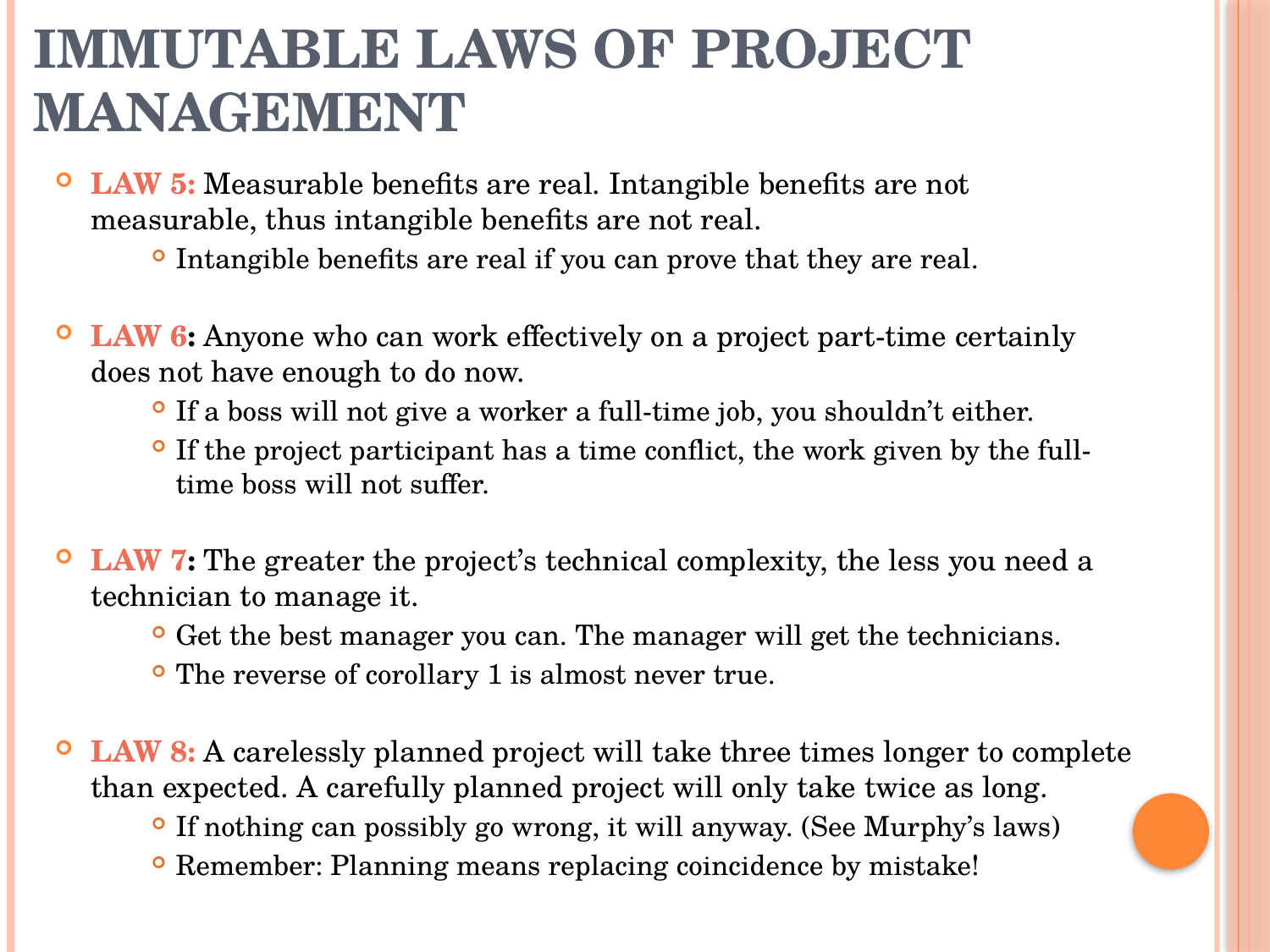

# Immutable Laws of Project Management
LAW 5: Measurable benefits are real. Intangible benefits are not measurable, thus intangible benefits are not real.
Intangible benefits are real if you can prove that they are real.
LAW 6: Anyone who can work effectively on a project part-time certainly does not have enough to do now.
If a boss will not give a worker a full-time job, you shouldn’t either.
If the project participant has a time conflict, the work given by the full-time boss will not suffer.
LAW 7: The greater the project’s technical complexity, the less you need a technician to manage it.
Get the best manager you can. The manager will get the technicians.
The reverse of corollary 1 is almost never true.
LAW 8: A carelessly planned project will take three times longer to complete than expected. A carefully planned project will only take twice as long.
If nothing can possibly go wrong, it will anyway. (See Murphy’s laws)
Remember: Planning means replacing coincidence by mistake!